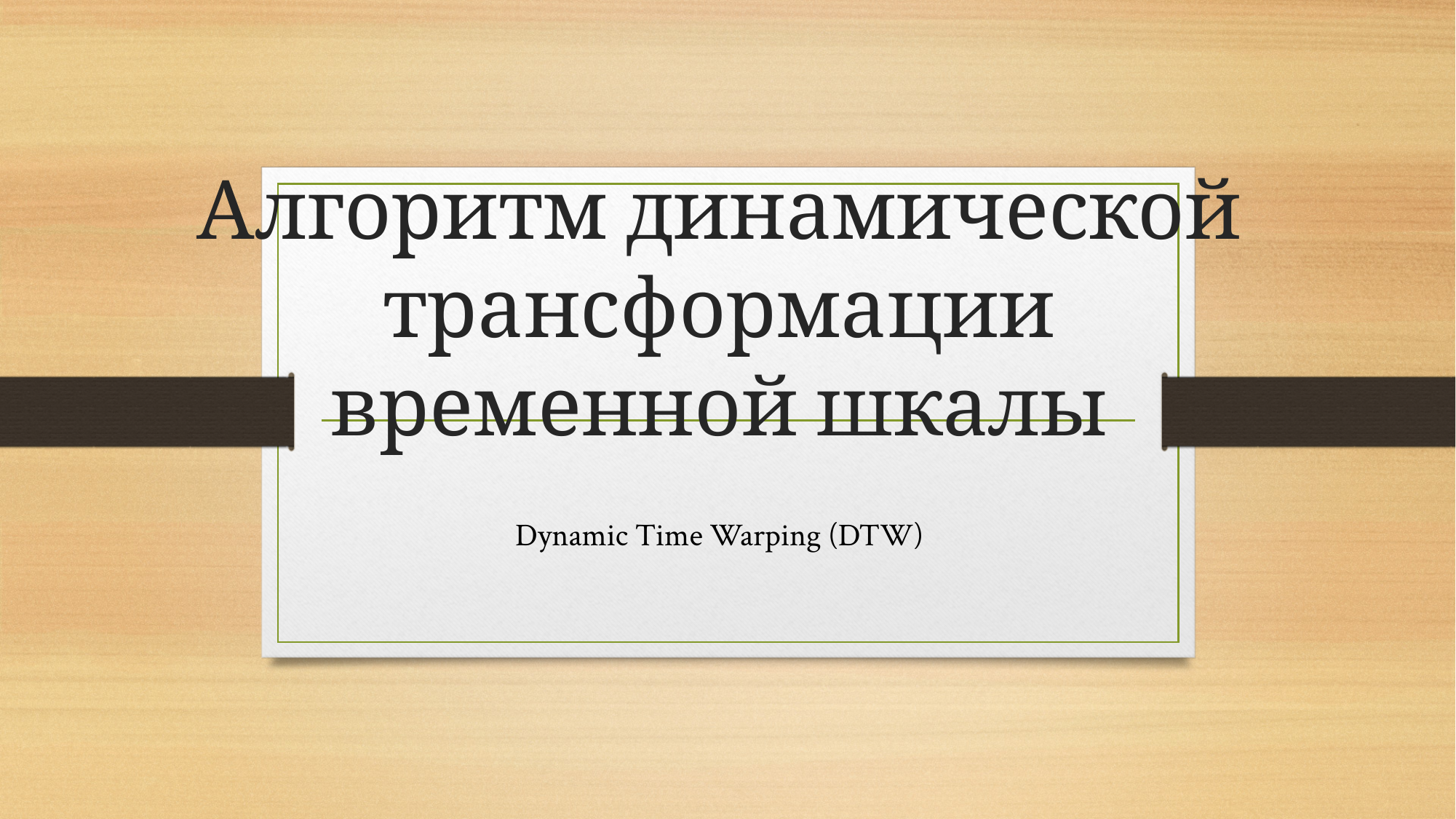

# Алгоритм динамической трансформации временной шкалы
Dynamic Time Warping (DTW)